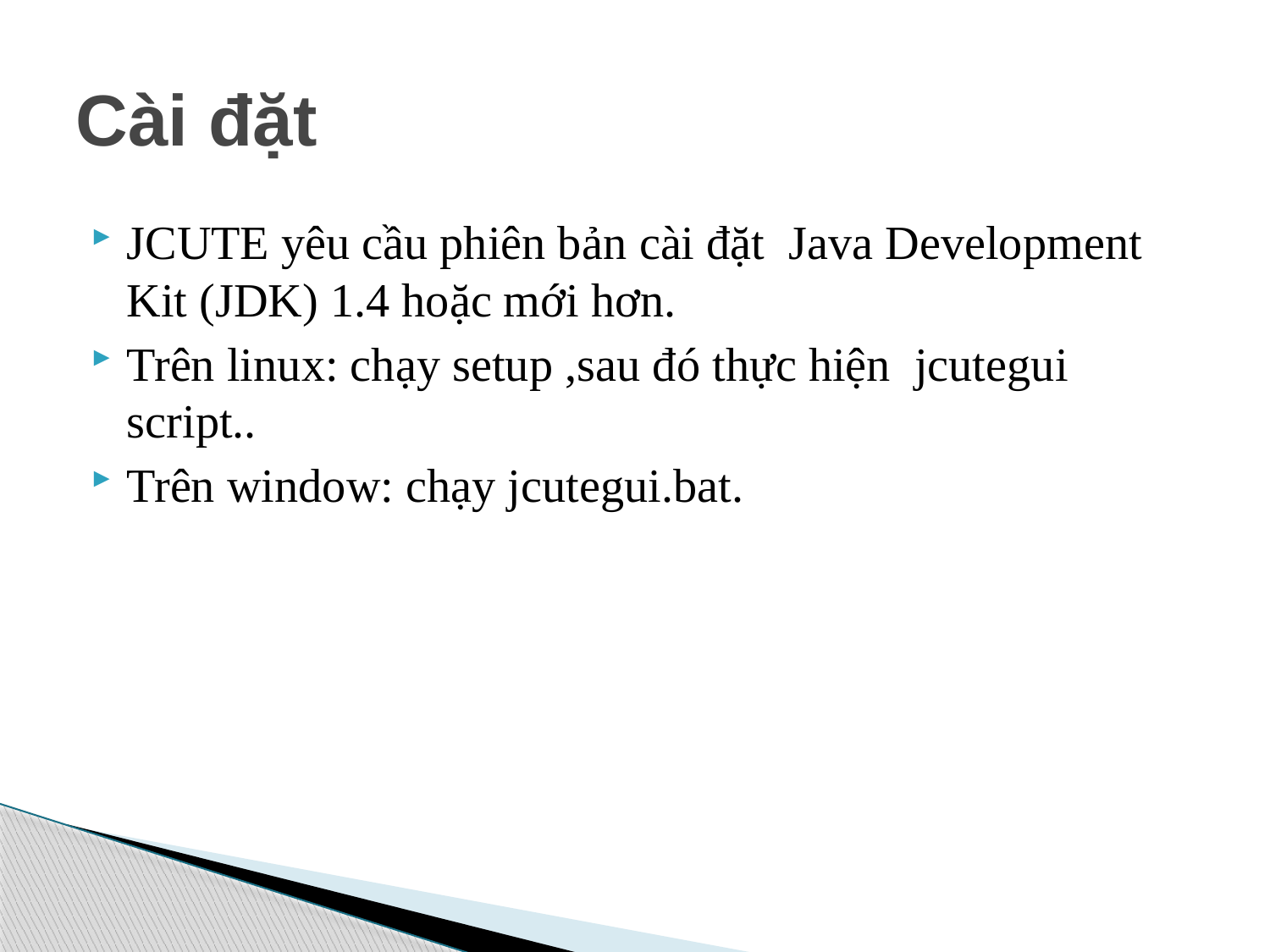

# Cài đặt
JCUTE yêu cầu phiên bản cài đặt  Java Development Kit (JDK) 1.4 hoặc mới hơn.
Trên linux: chạy setup ,sau đó thực hiện  jcutegui script..
Trên window: chạy jcutegui.bat.